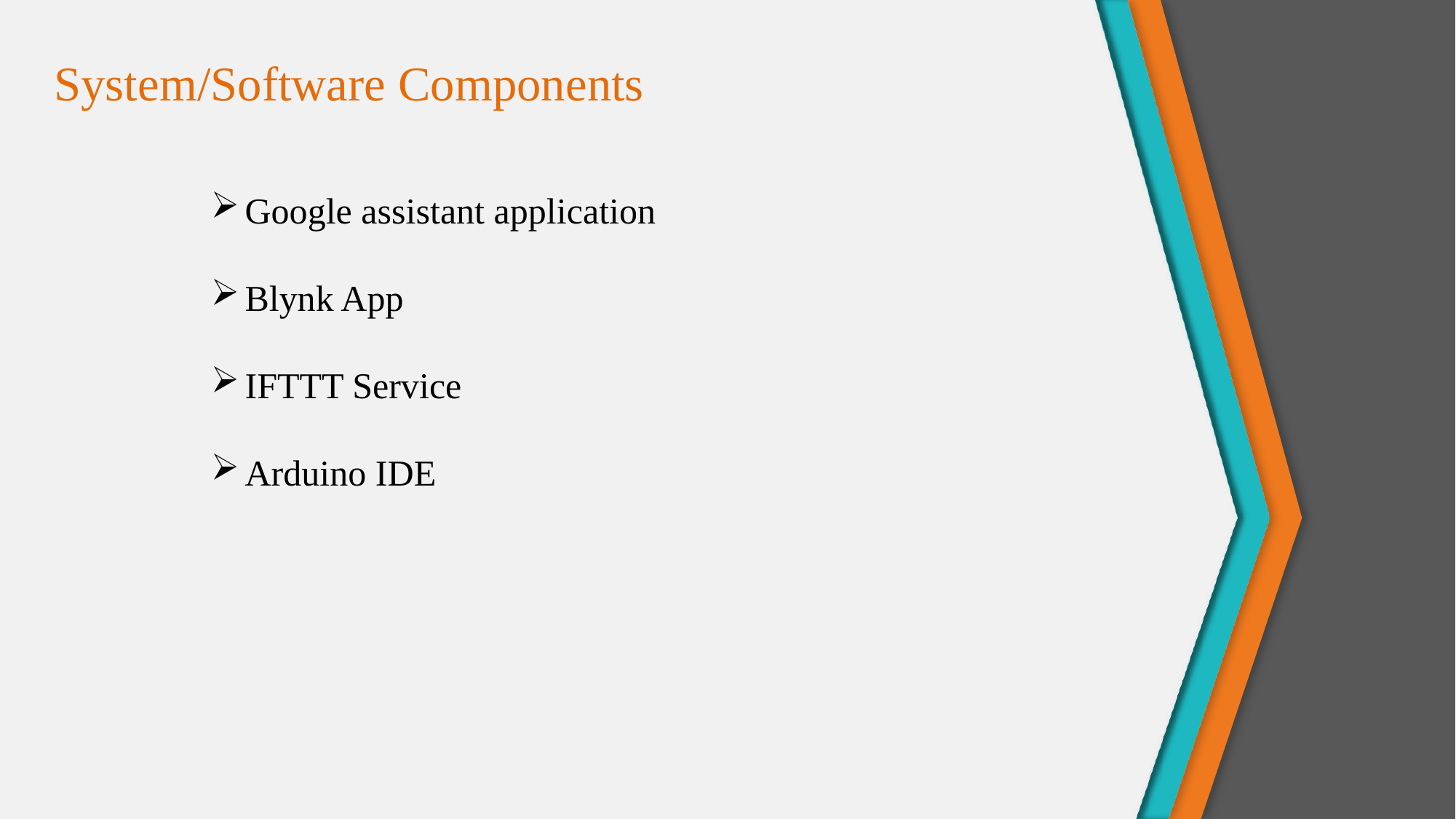

System/Software Components
Google assistant application

Blynk App

IFTTT Service

Arduino IDE